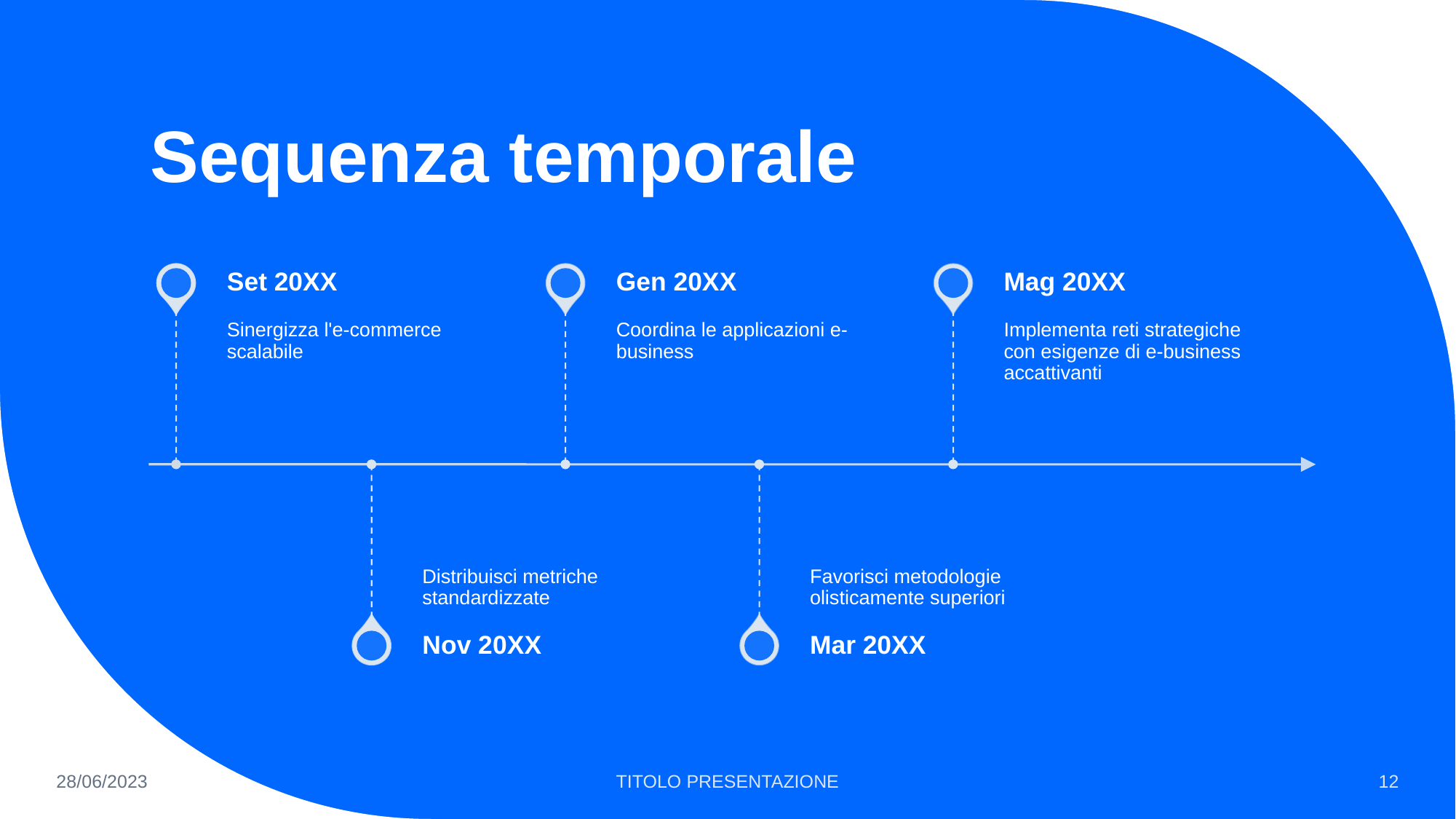

# Sequenza temporale
Sinergizza l'e-commerce
scalabile
Set 20XX
Distribuisci metriche standardizzate
Nov 20XX
Coordina le applicazioni e-business
Gen 20XX
Favorisci metodologie olisticamente superiori
Mar 20XX
Implementa reti strategiche con esigenze di e-business accattivanti
Mag 20XX
28/06/2023
TITOLO PRESENTAZIONE
12